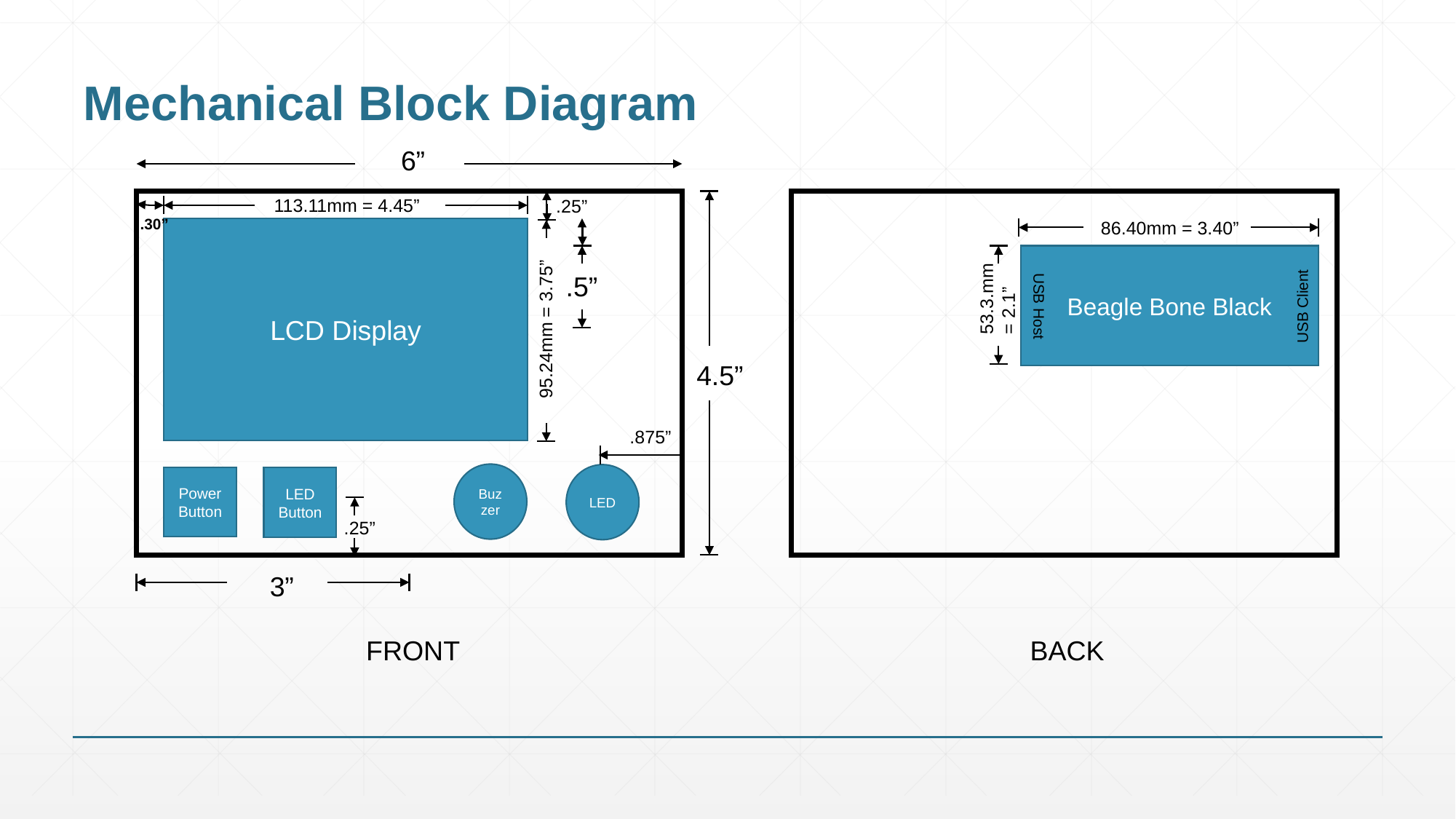

# Mechanical Block Diagram
6”
113.11mm = 4.45”
.25”

.30”
86.40mm = 3.40”
LCD Display
Beagle Bone Black
.5”
53.3.mm = 2.1”
USB Host
USB Client
95.24mm = 3.75”
4.5”
.875”
Buzzer
LED
Power Button
LED Button
.25”
3”
FRONT
BACK